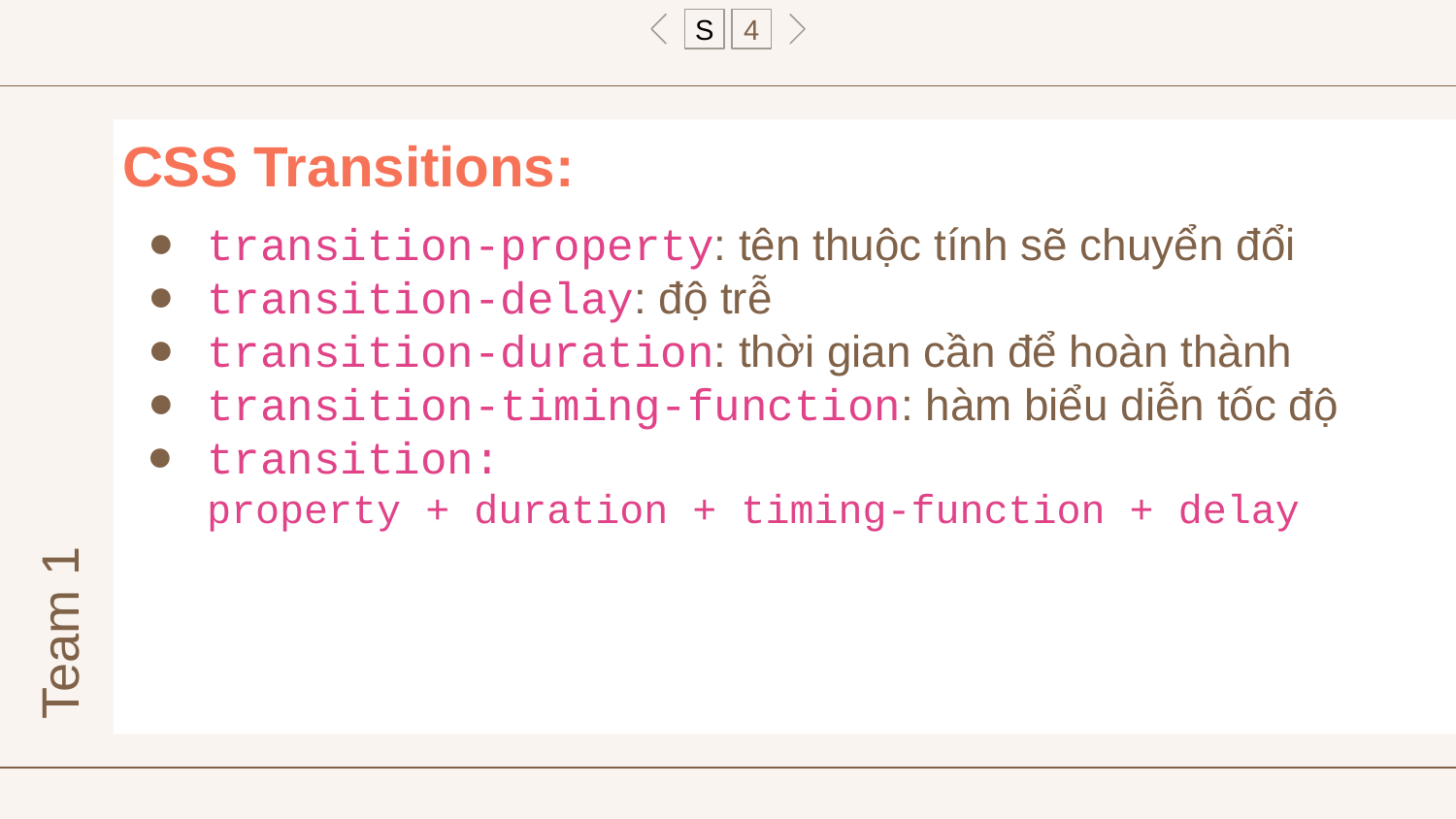

S
4

# CSS Transitions:
transition-property: tên thuộc tính sẽ chuyển đổi
transition-delay: độ trễ
transition-duration: thời gian cần để hoàn thành
transition-timing-function: hàm biểu diễn tốc độ
transition:
property + duration + timing-function + delay

Team 1